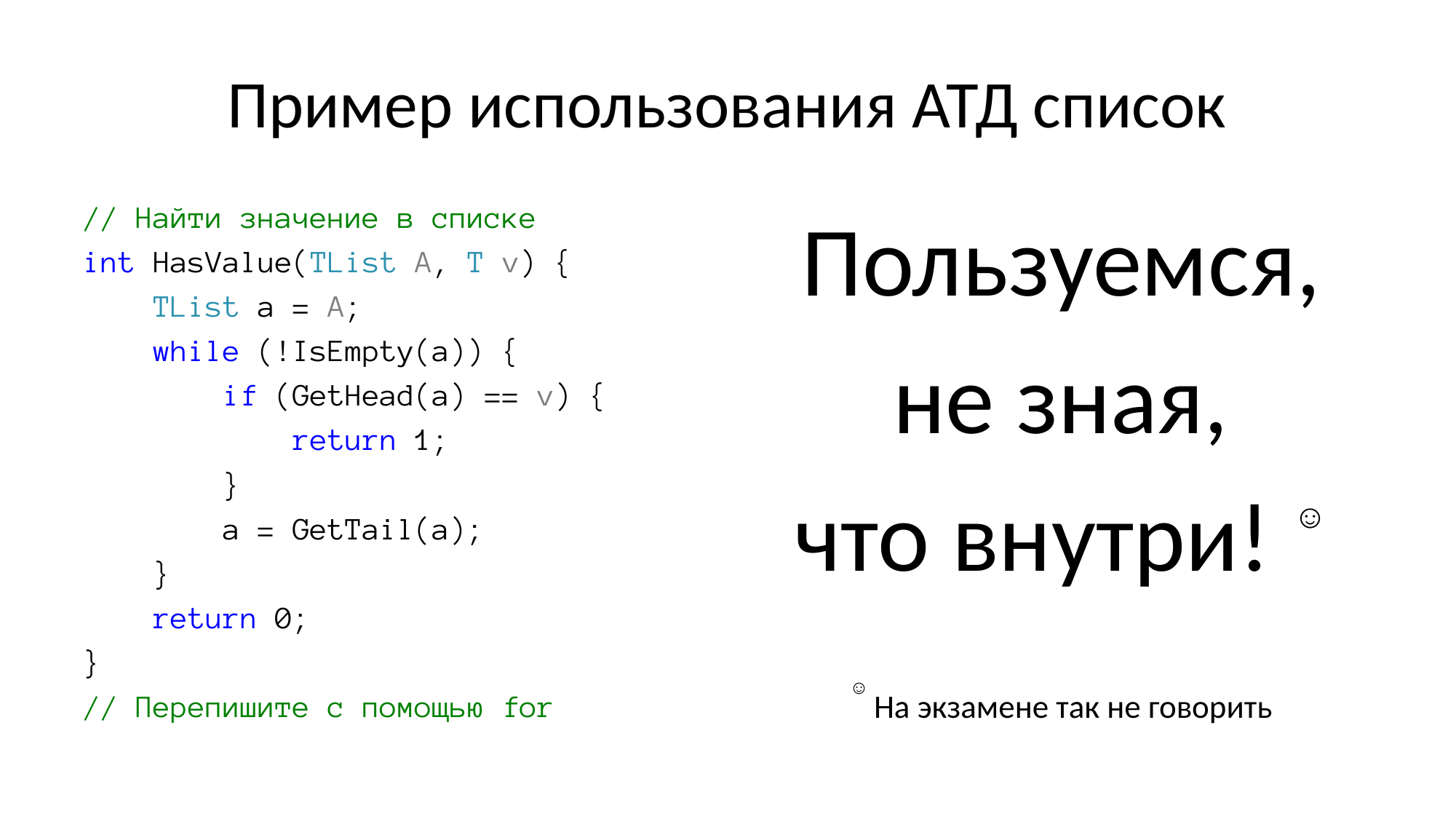

# Пример использования АТД список
// Найти значение в списке
int HasValue(TList A, T v) {
    TList a = A;
    while (!IsEmpty(a)) {
        if (GetHead(a) == v) {
            return 1;
        }
        a = GetTail(a);
    }
    return 0;
}
// Перепишите с помощью for
Пользуемся,
не зная,
что внутри! ☺

☺ На экзамене так не говорить